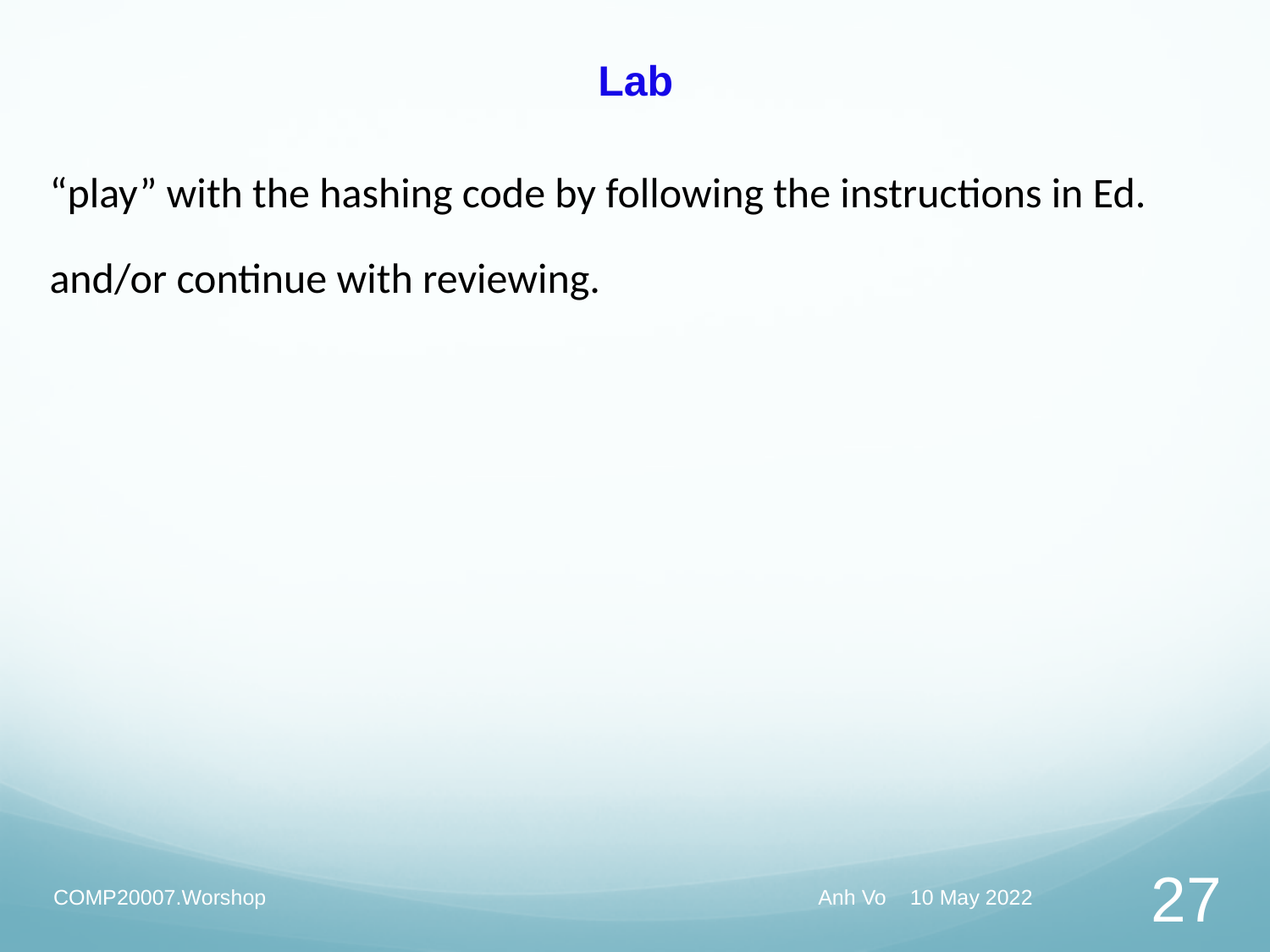

# Lab
“play” with the hashing code by following the instructions in Ed.
and/or continue with reviewing.
COMP20007.Worshop
Anh Vo    10 May 2022
27